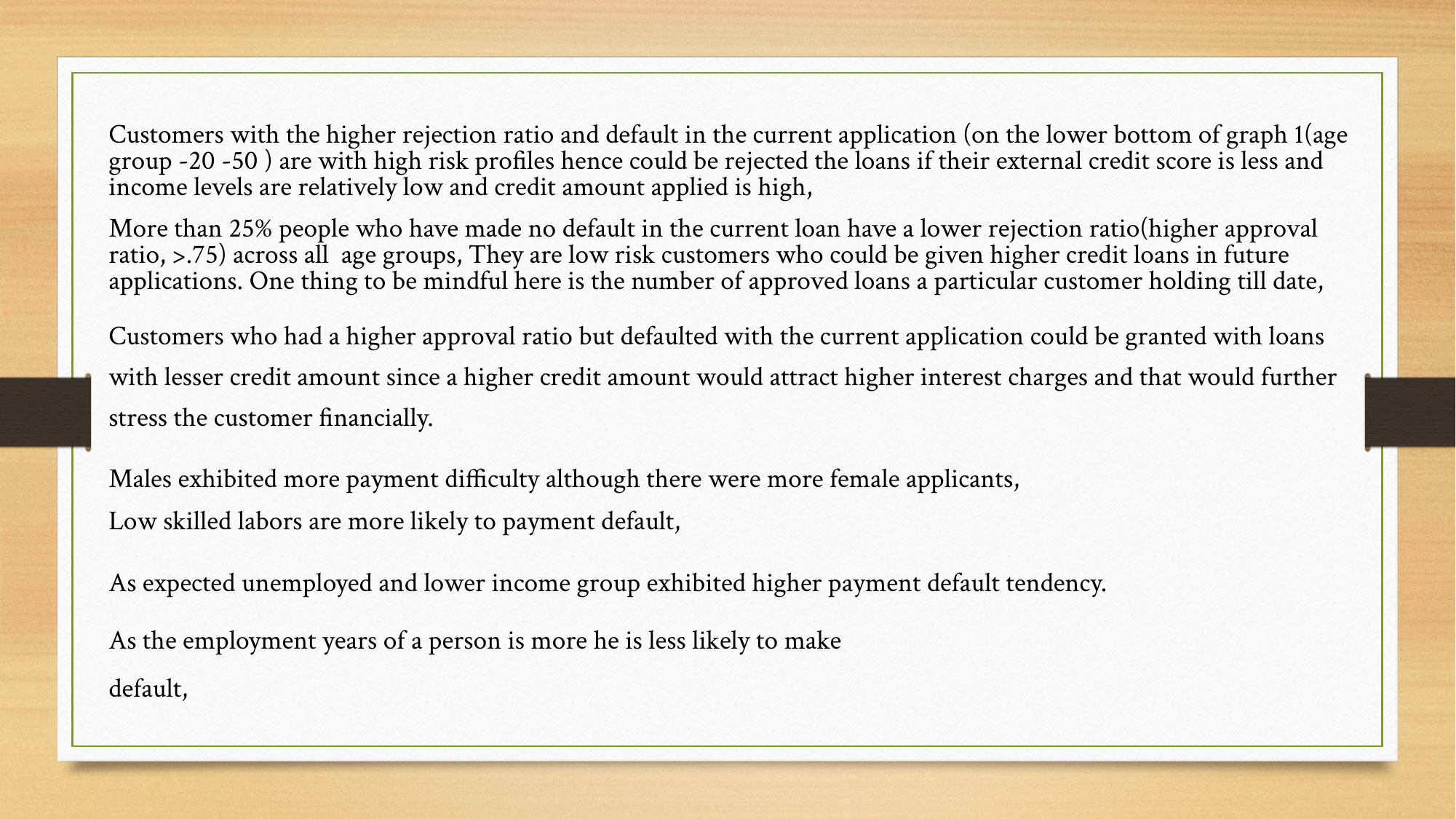

Customers with the higher rejection ratio and default in the current application (on the lower bottom of graph 1(age group -20 -50 ) are with high risk profiles hence could be rejected the loans if their external credit score is less and income levels are relatively low and credit amount applied is high,
More than 25% people who have made no default in the current loan have a lower rejection ratio(higher approval ratio, >.75) across all  age groups, They are low risk customers who could be given higher credit loans in future applications. One thing to be mindful here is the number of approved loans a particular customer holding till date,
Customers who had a higher approval ratio but defaulted with the current application could be granted with loans with lesser credit amount since a higher credit amount would attract higher interest charges and that would further stress the customer financially.
Males exhibited more payment difficulty although there were more female applicants,
Low skilled labors are more likely to payment default,
As expected unemployed and lower income group exhibited higher payment default tendency.
As the employment years of a person is more he is less likely to make
default,